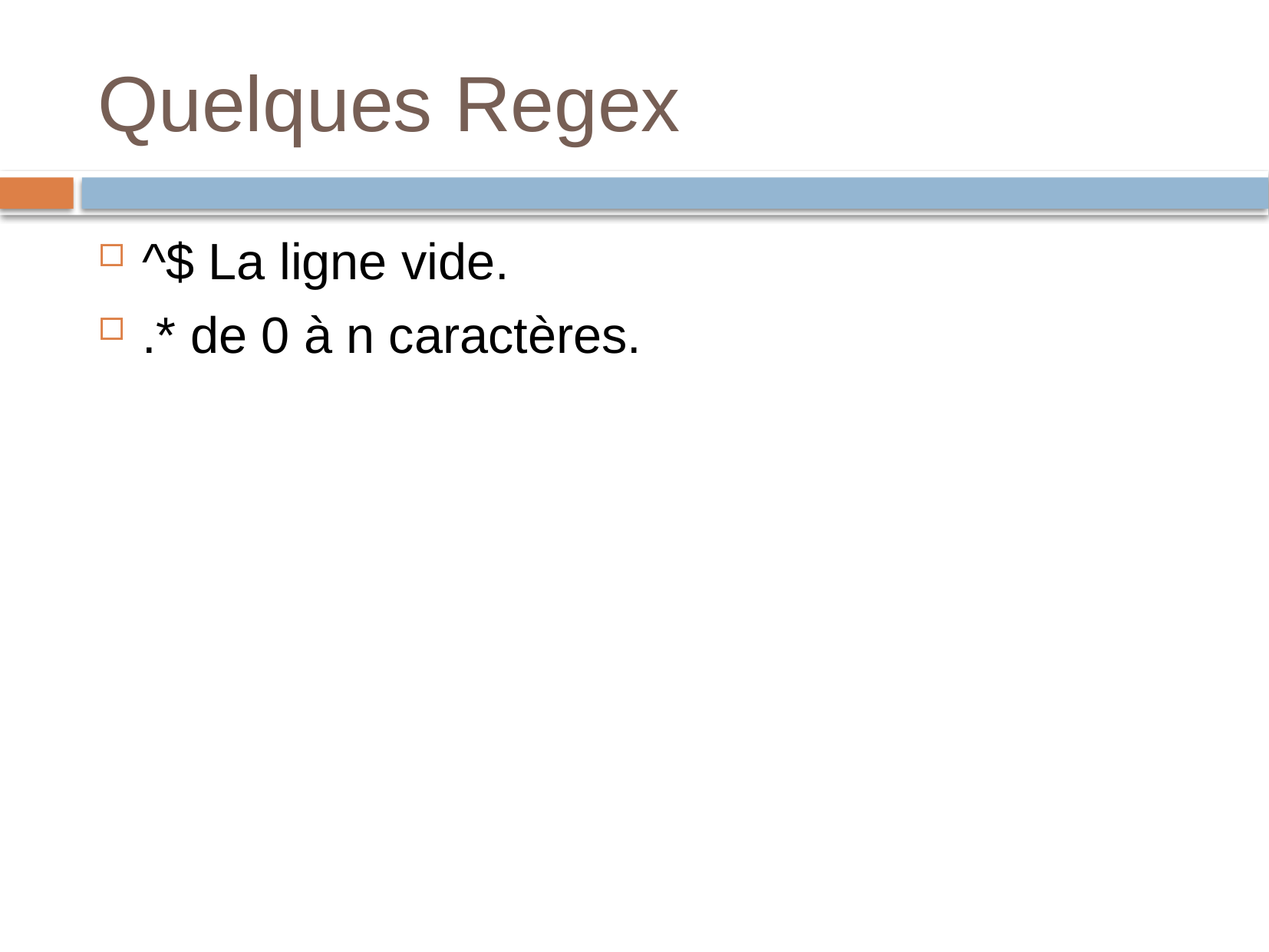

Quelques Regex
^$ La ligne vide.
.* de 0 à n caractères.